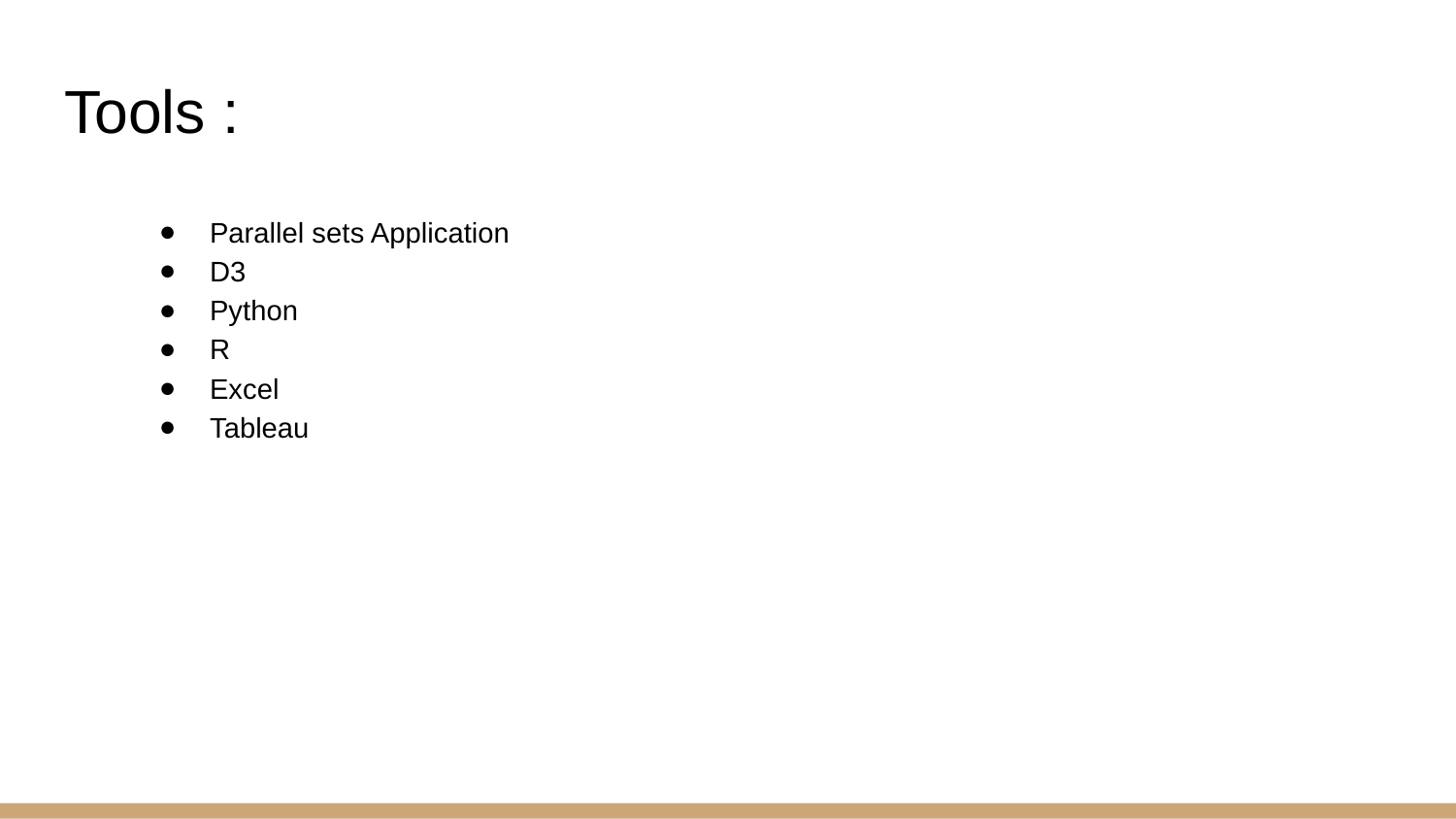

# Tools :
Parallel sets Application
D3
Python
R
Excel
Tableau